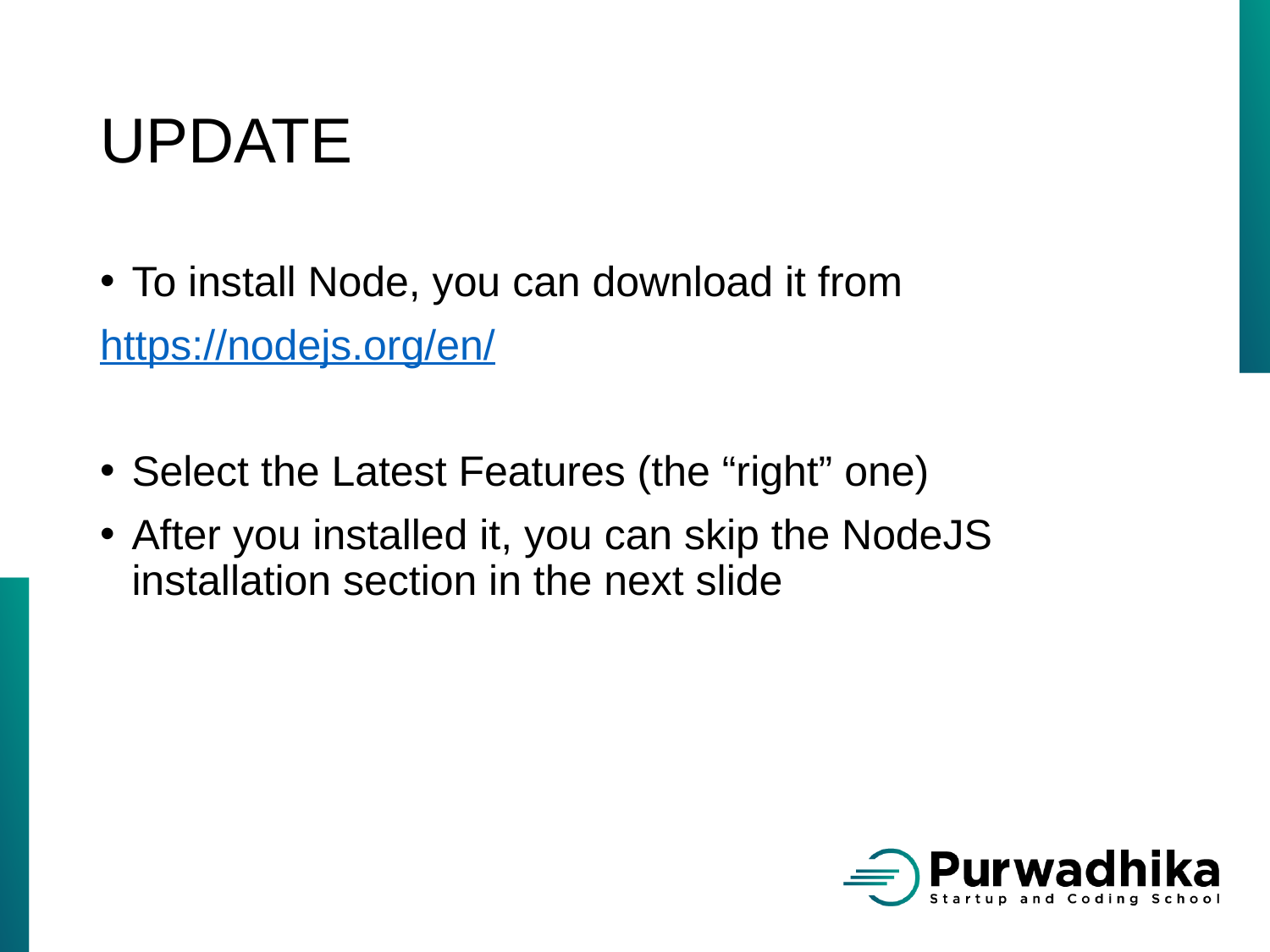

# UPDATE
To install Node, you can download it from
https://nodejs.org/en/

Select the Latest Features (the “right” one)
After you installed it, you can skip the NodeJS installation section in the next slide